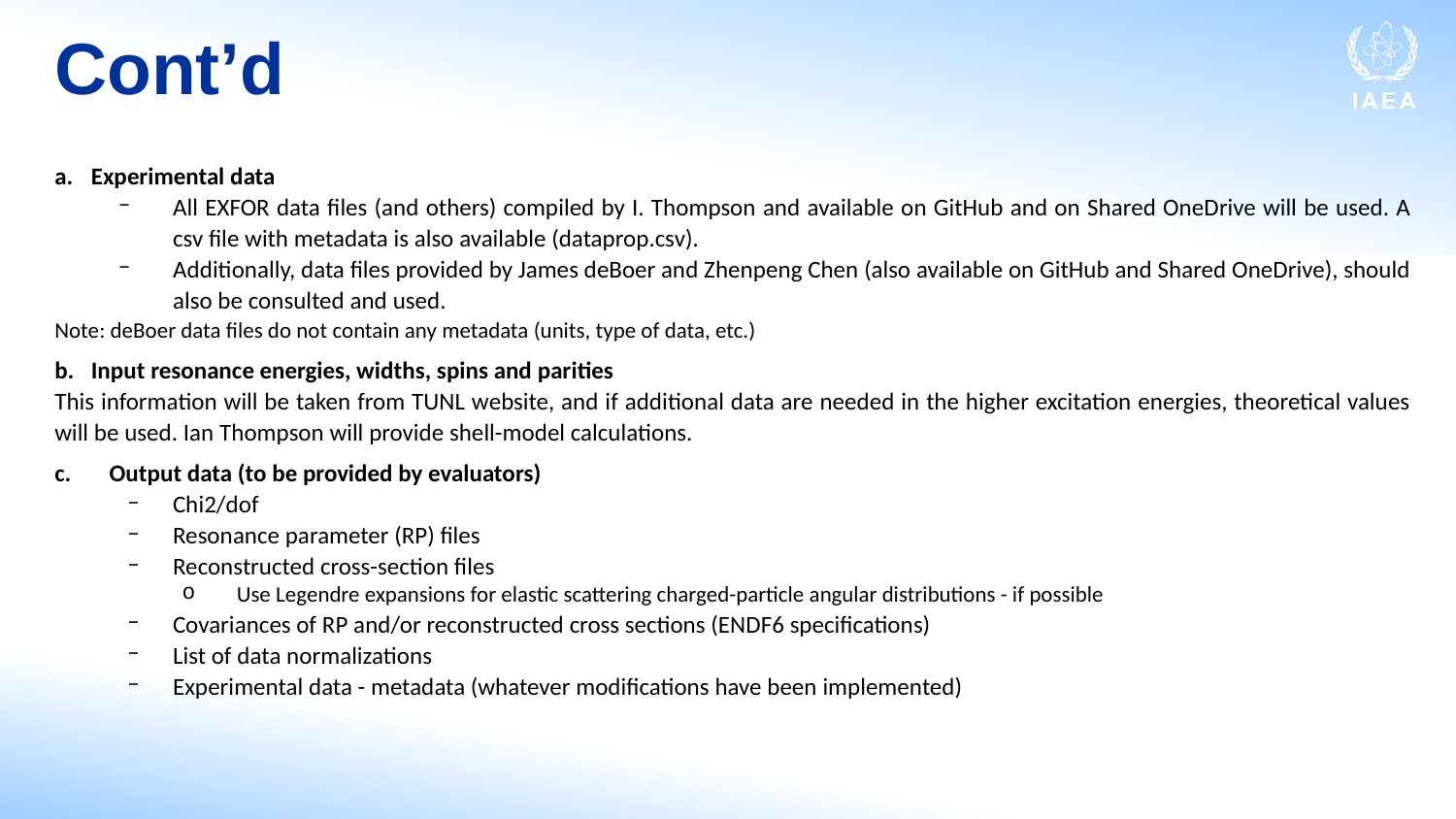

# Cont’d
Experimental data
All EXFOR data files (and others) compiled by I. Thompson and available on GitHub and on Shared OneDrive will be used. A csv file with metadata is also available (dataprop.csv).
Additionally, data files provided by James deBoer and Zhenpeng Chen (also available on GitHub and Shared OneDrive), should also be consulted and used.
Note: deBoer data files do not contain any metadata (units, type of data, etc.)
Input resonance energies, widths, spins and parities
This information will be taken from TUNL website, and if additional data are needed in the higher excitation energies, theoretical values will be used. Ian Thompson will provide shell-model calculations.
Output data (to be provided by evaluators)
Chi2/dof
Resonance parameter (RP) files
Reconstructed cross-section files
Use Legendre expansions for elastic scattering charged-particle angular distributions - if possible
Covariances of RP and/or reconstructed cross sections (ENDF6 specifications)
List of data normalizations
Experimental data - metadata (whatever modifications have been implemented)